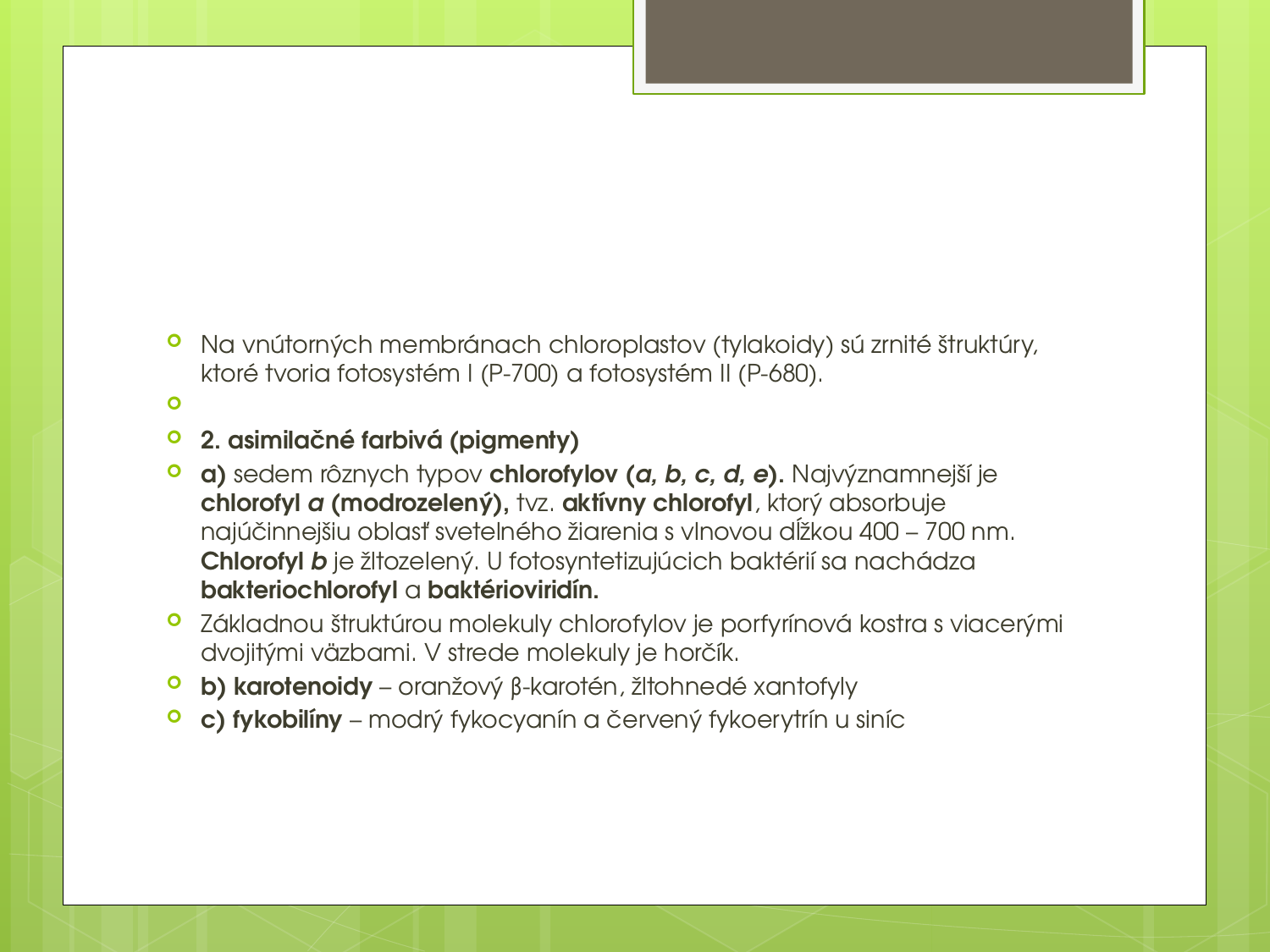

#
Na vnútorných membránach chloroplastov (tylakoidy) sú zrnité štruktúry, ktoré tvoria fotosystém I (P-700) a fotosystém II (P-680).

2. asimilačné farbivá (pigmenty)
a) sedem rôznych typov chlorofylov (a, b, c, d, e). Najvýznamnejší je chlorofyl a (modrozelený), tvz. aktívny chlorofyl, ktorý absorbuje najúčinnejšiu oblasť svetelného žiarenia s vlnovou dĺžkou 400 – 700 nm. Chlorofyl b je žltozelený. U fotosyntetizujúcich baktérií sa nachádza bakteriochlorofyl a baktérioviridín.
Základnou štruktúrou molekuly chlorofylov je porfyrínová kostra s viacerými dvojitými väzbami. V strede molekuly je horčík.
b) karotenoidy – oranžový β-karotén, žltohnedé xantofyly
c) fykobilíny – modrý fykocyanín a červený fykoerytrín u siníc